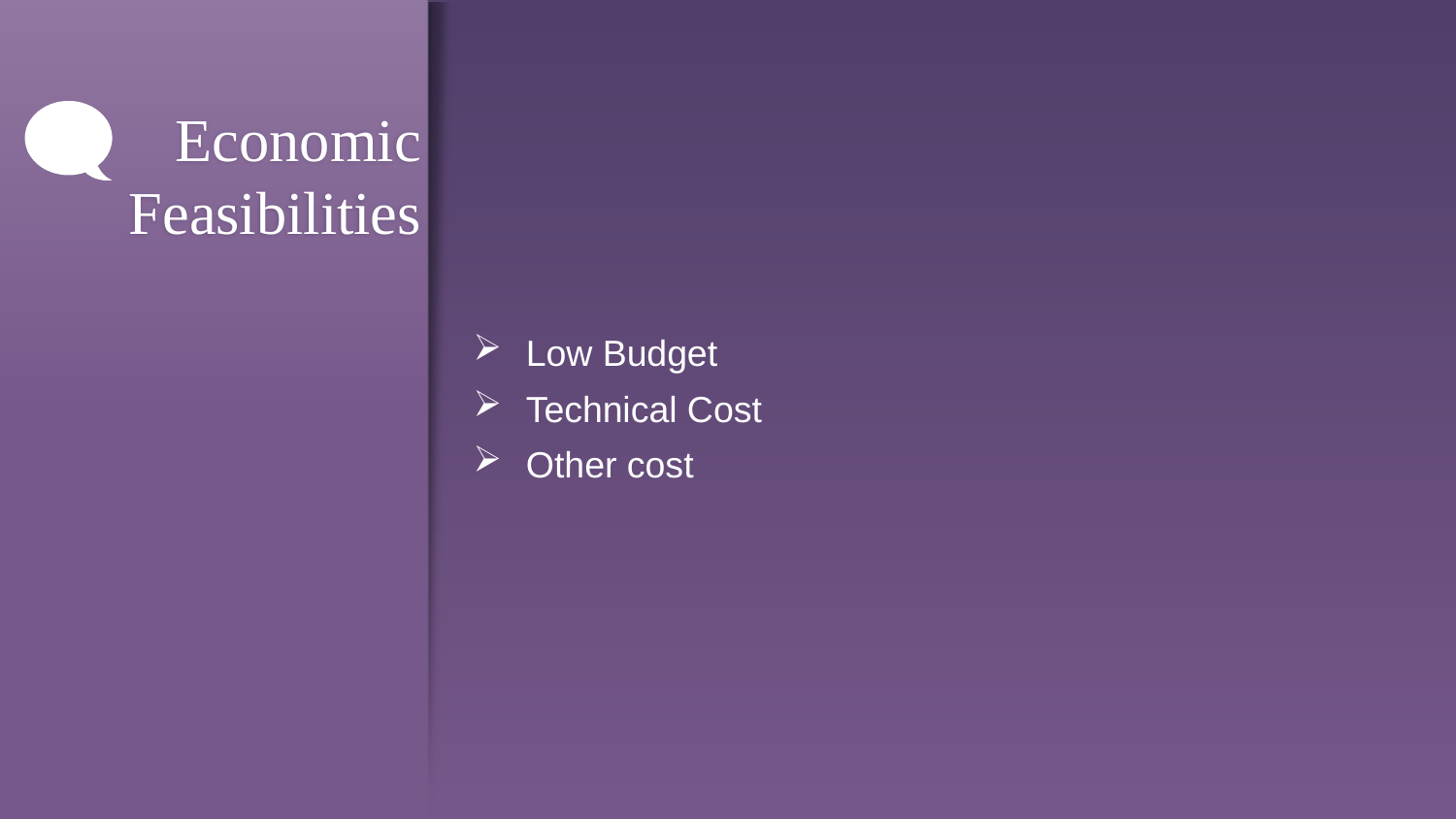

# Economic Feasibilities
Low Budget
Technical Cost
Other cost
9